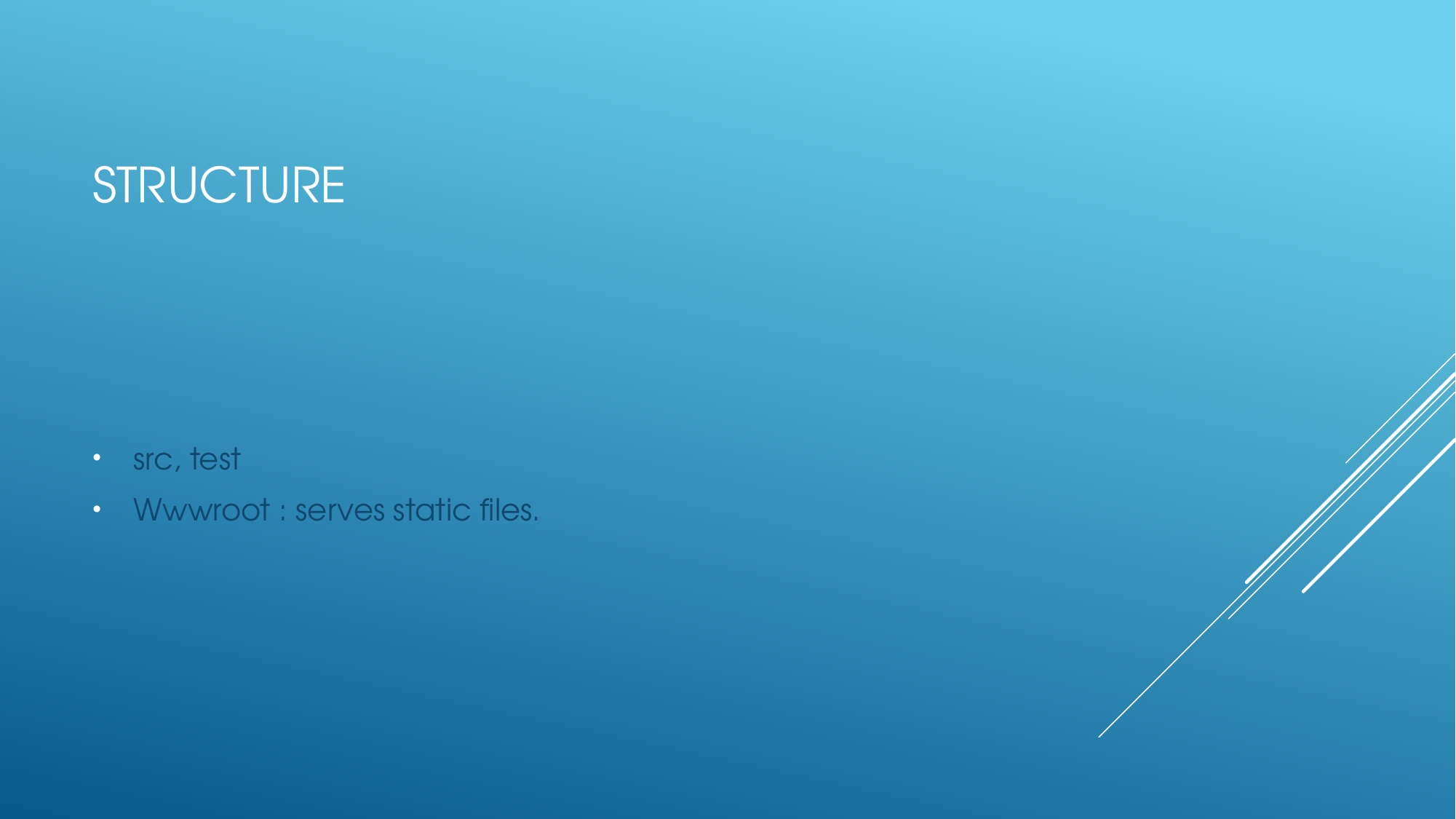

# Structure
src, test
Wwwroot : serves static files.